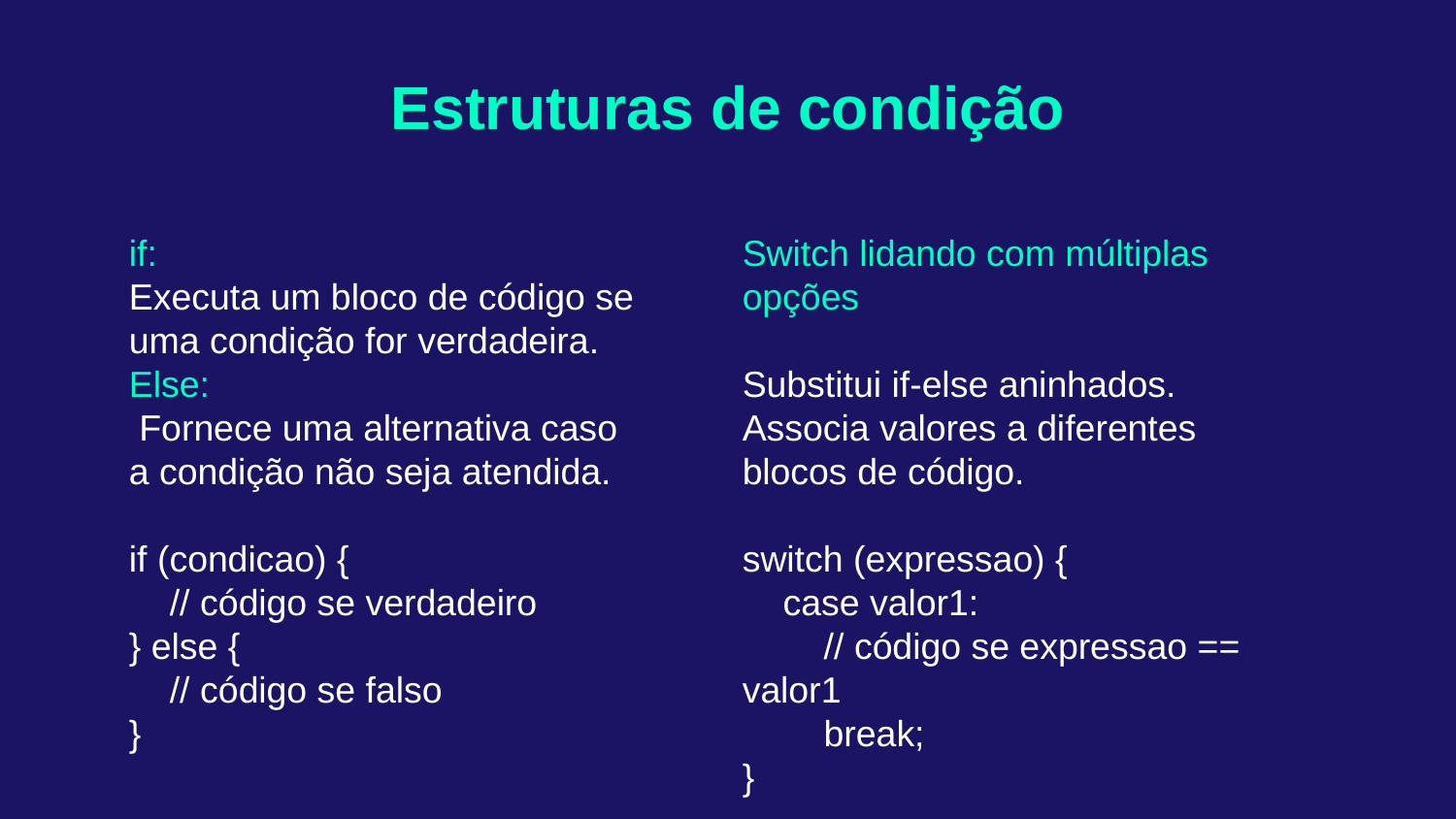

# Estruturas de condição
if:
Executa um bloco de código se uma condição for verdadeira.
Else:
 Fornece uma alternativa caso a condição não seja atendida.

if (condicao) {
    // código se verdadeiro
} else {
    // código se falso
}
Switch lidando com múltiplas opções

Substitui if-else aninhados.
Associa valores a diferentes blocos de código.

switch (expressao) {
    case valor1:
        // código se expressao == valor1
        break;
}